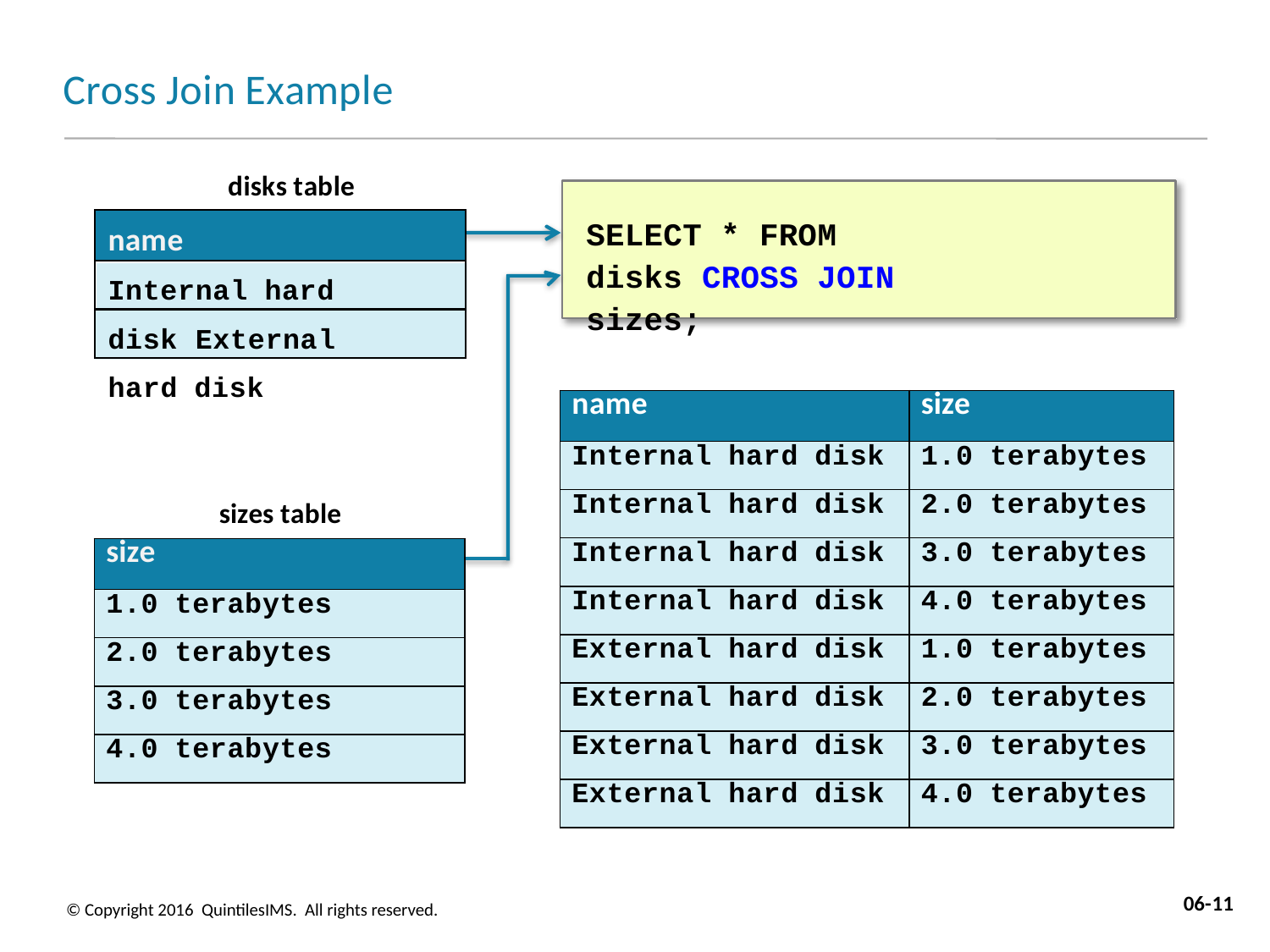

# Cross Join Example
disks table
name
Internal hard disk External hard disk

SELECT * FROM disks CROSS JOIN sizes;

Result of query

| name | size |
| --- | --- |
| Internal hard disk | 1.0 terabytes |
| Internal hard disk | 2.0 terabytes |
| Internal hard disk | 3.0 terabytes |
| Internal hard disk | 4.0 terabytes |
| External hard disk | 1.0 terabytes |
| External hard disk | 2.0 terabytes |
| External hard disk | 3.0 terabytes |
| External hard disk | 4.0 terabytes |
sizes table
| size |
| --- |
| 1.0 terabytes |
| 2.0 terabytes |
| 3.0 terabytes |
| 4.0 terabytes |

06-11
© Copyright 2016  QuintilesIMS.  All rights reserved.